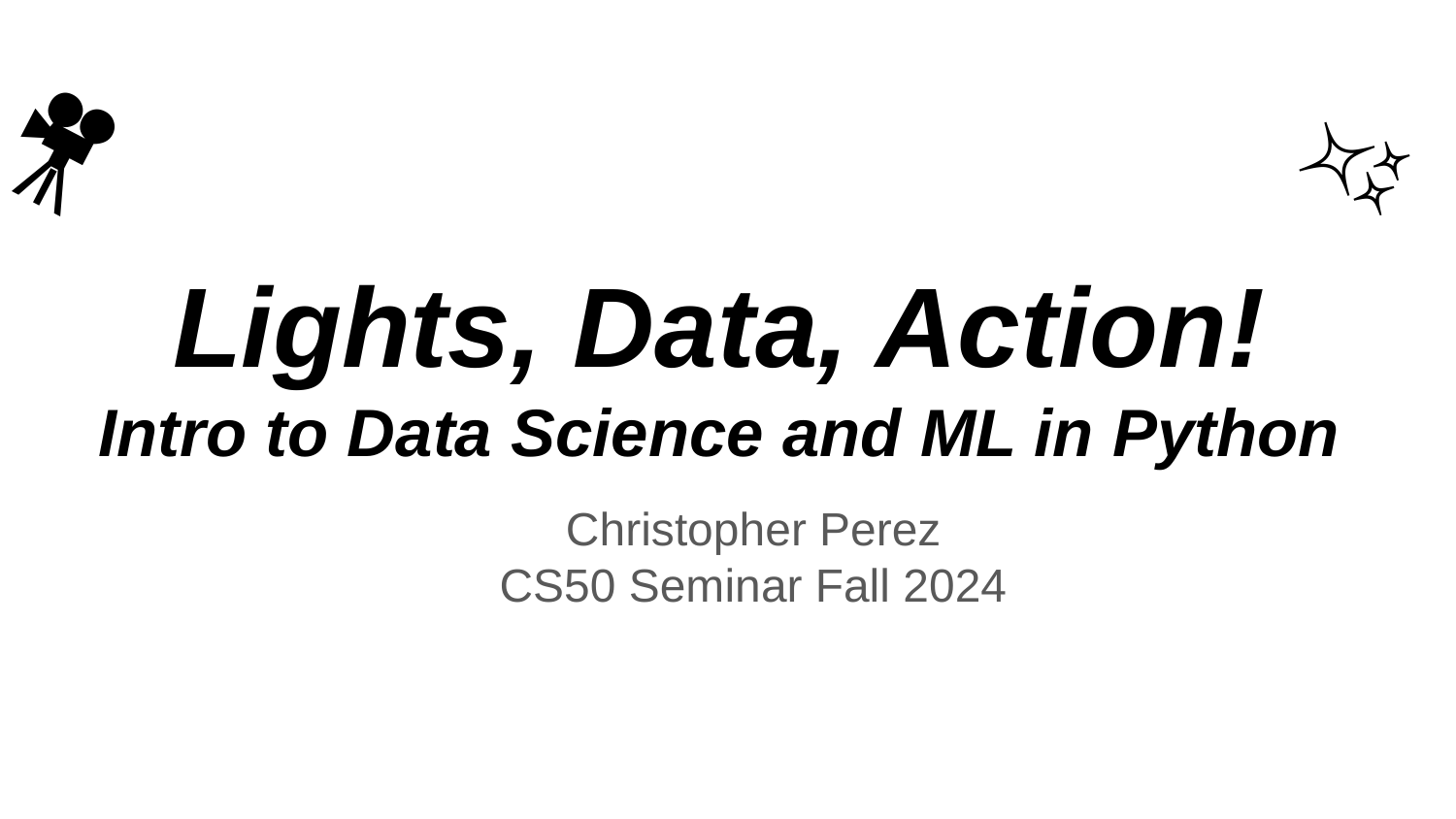

✨
🎥
# Lights, Data, Action!
Intro to Data Science and ML in Python
Christopher Perez
CS50 Seminar Fall 2024